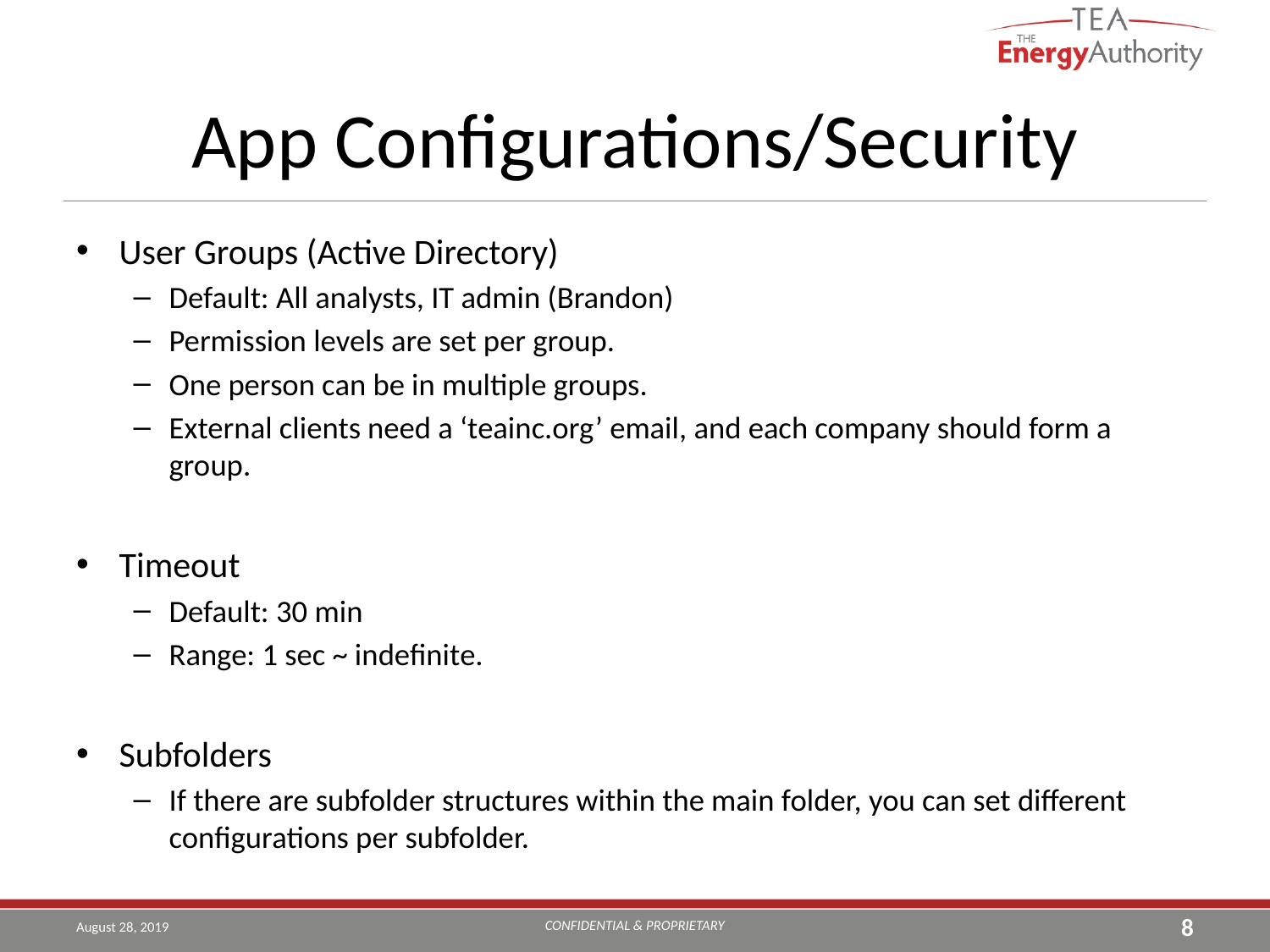

# App Configurations/Security
User Groups (Active Directory)
Default: All analysts, IT admin (Brandon)
Permission levels are set per group.
One person can be in multiple groups.
External clients need a ‘teainc.org’ email, and each company should form a group.

Timeout
Default: 30 min
Range: 1 sec ~ indefinite.

Subfolders
If there are subfolder structures within the main folder, you can set different configurations per subfolder.

CONFIDENTIAL & PROPRIETARY
August 28, 2019
8